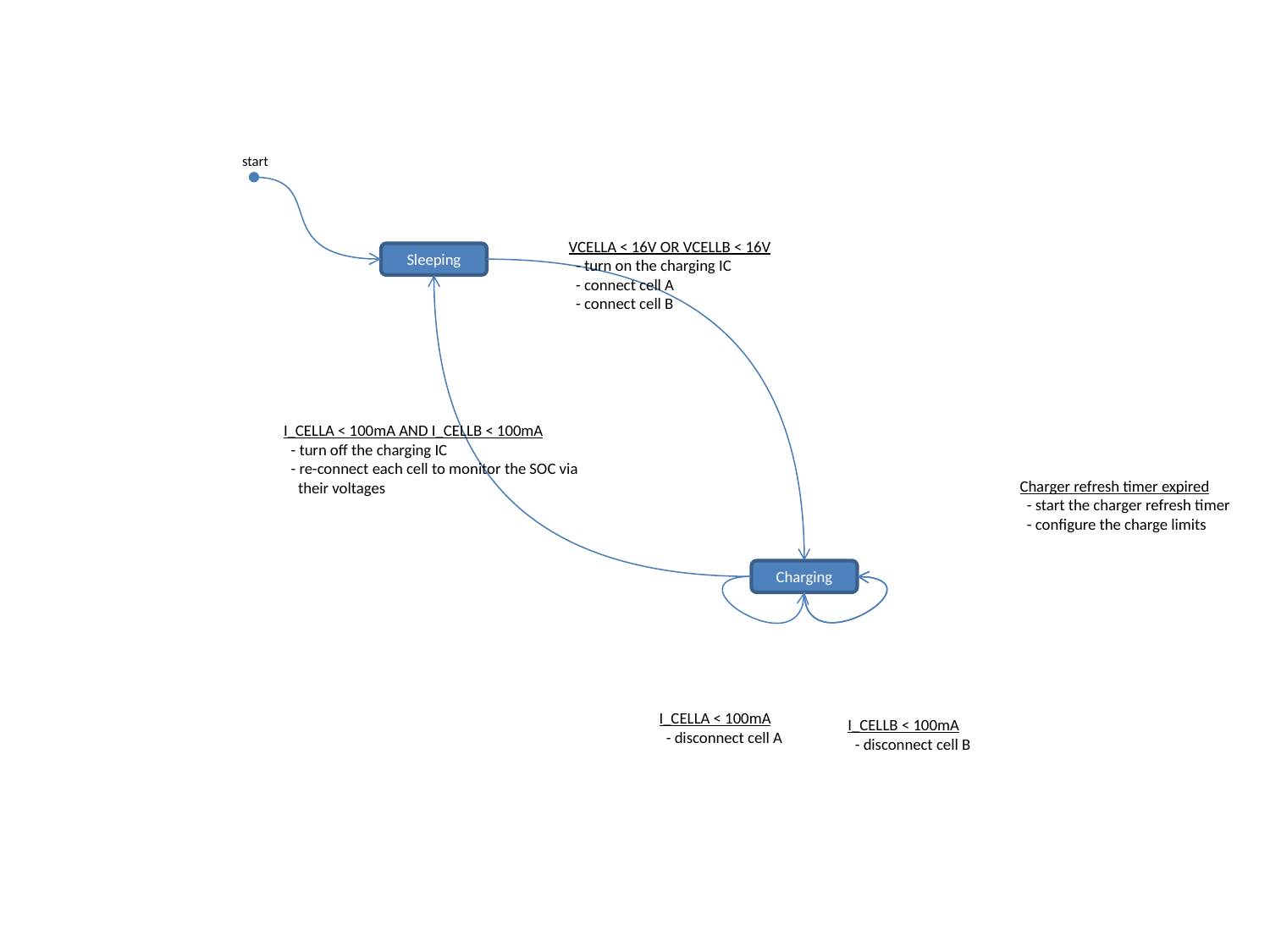

start
VCELLA < 16V OR VCELLB < 16V
  - turn on the charging IC
  - connect cell A
  - connect cell B
Sleeping
I_CELLA < 100mA AND I_CELLB < 100mA
  - turn off the charging IC
  - re-connect each cell to monitor the SOC via
    their voltages
Charger refresh timer expired
  - start the charger refresh timer
  - configure the charge limits
Charging
I_CELLA < 100mA
  - disconnect cell A
I_CELLB < 100mA
  - disconnect cell B